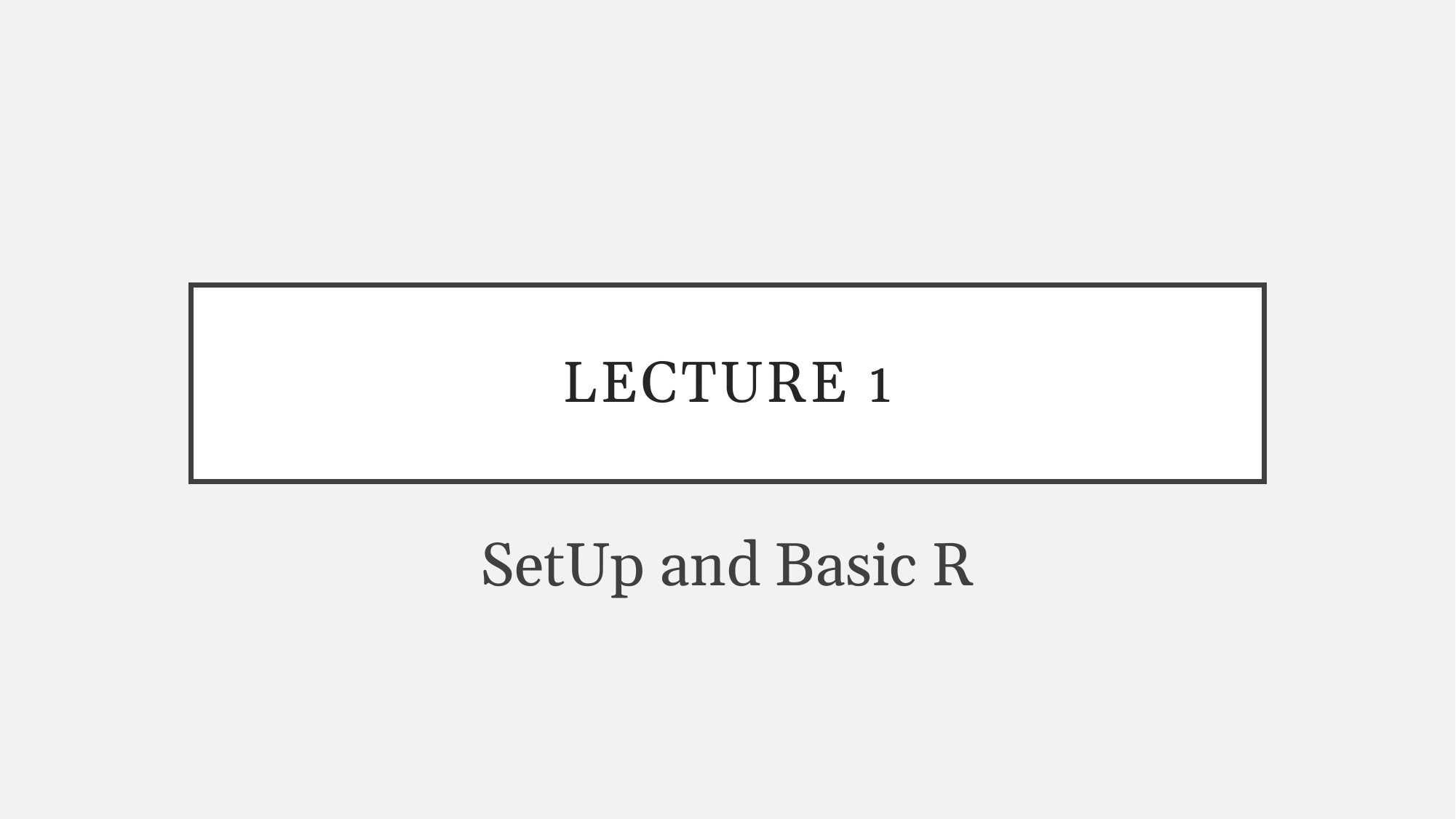

# Lecture 1
SetUp and Basic R